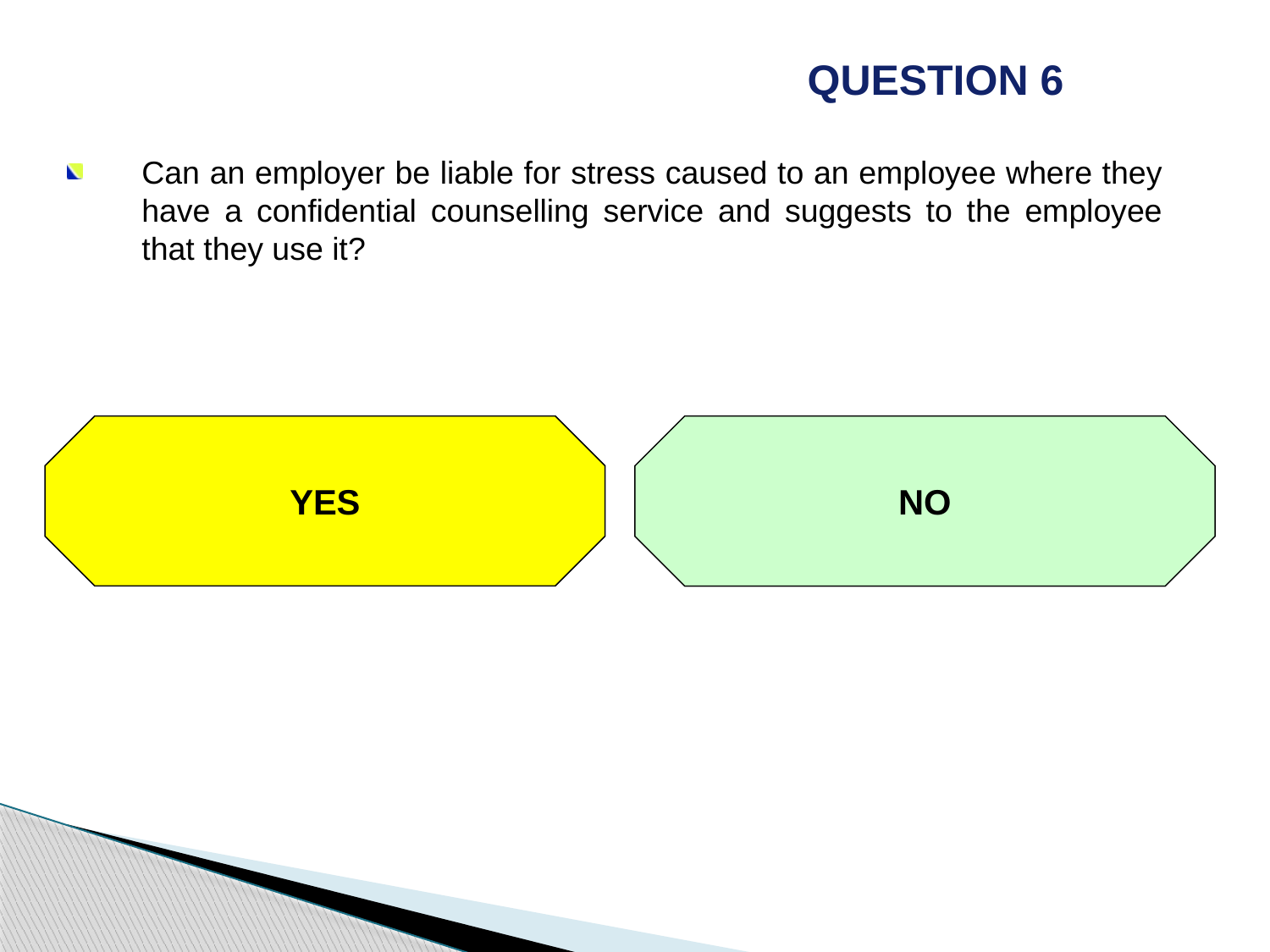

QUESTION 6
Can an employer be liable for stress caused to an employee where they have a confidential counselling service and suggests to the employee that they use it?
YES
NO